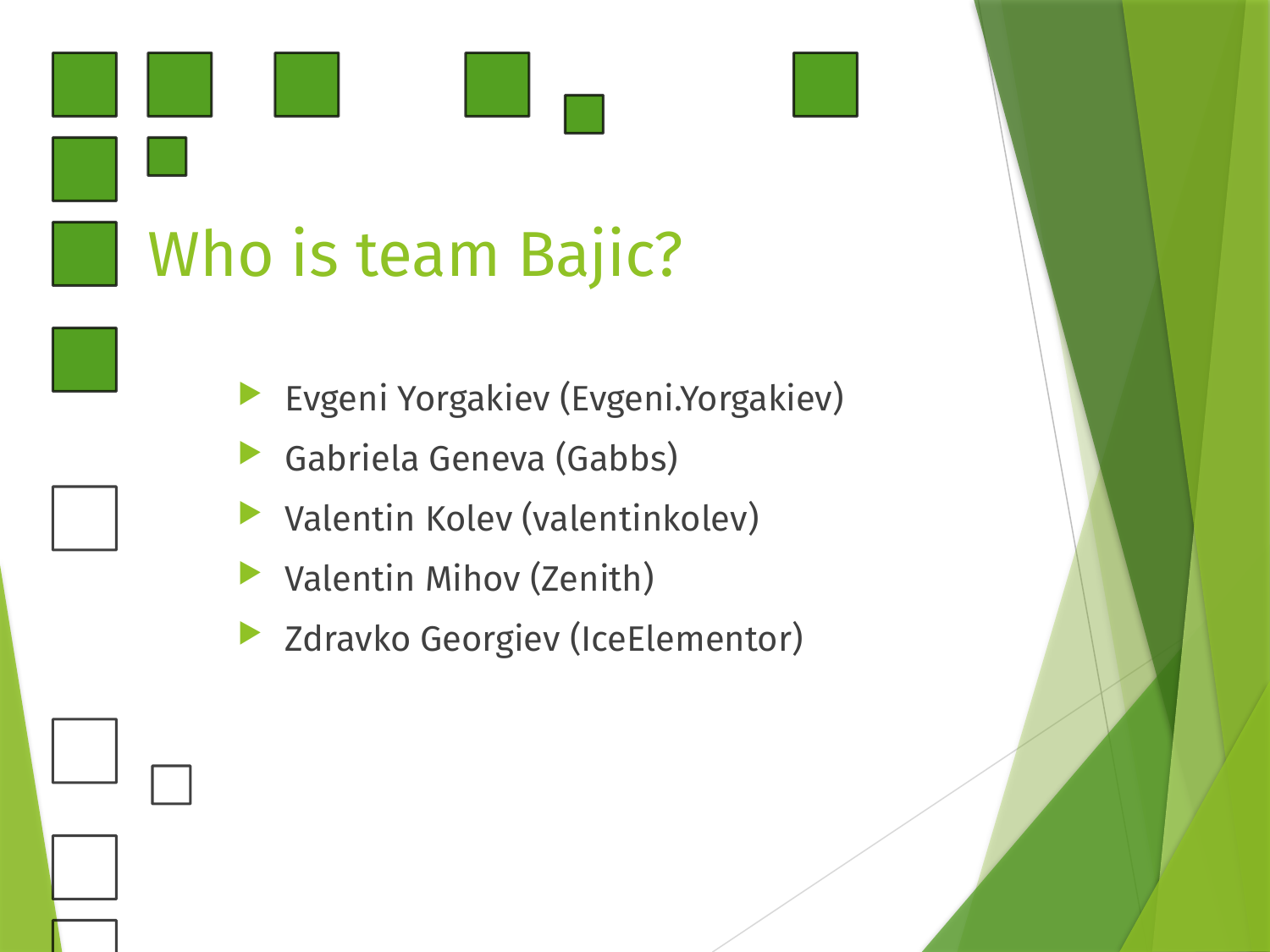

# Who is team Bajic?
Evgeni Yorgakiev (Evgeni.Yorgakiev)
Gabriela Geneva (Gabbs)
Valentin Kolev (valentinkolev)
Valentin Mihov (Zenith)
Zdravko Georgiev (IceElementor)